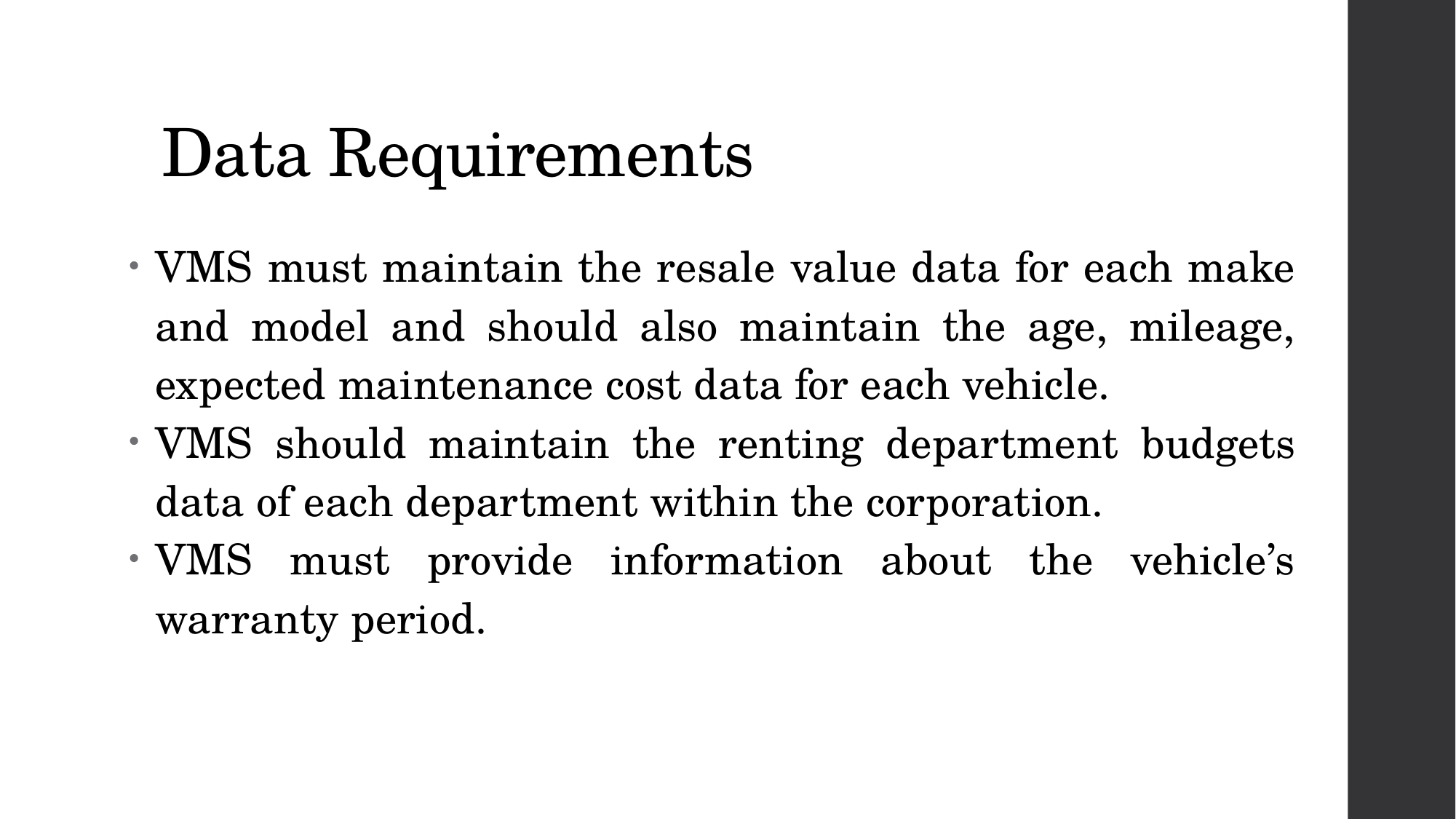

# Data Requirements
VMS must maintain the resale value data for each make and model and should also maintain the age, mileage, expected maintenance cost data for each vehicle.
VMS should maintain the renting department budgets data of each department within the corporation.
VMS must provide information about the vehicle’s warranty period.